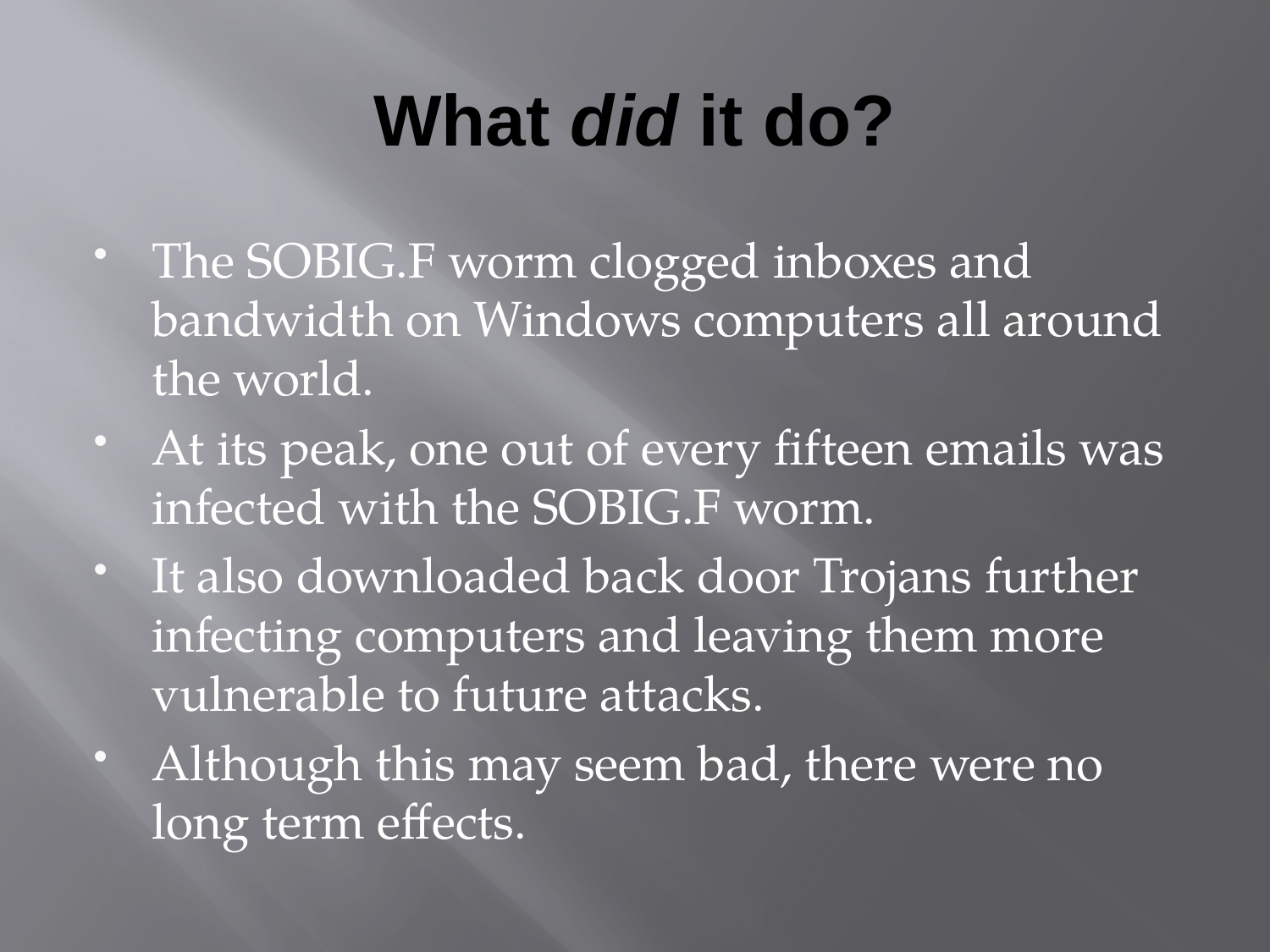

# What did it do?
The SOBIG.F worm clogged inboxes and bandwidth on Windows computers all around the world.
At its peak, one out of every fifteen emails was infected with the SOBIG.F worm.
It also downloaded back door Trojans further infecting computers and leaving them more vulnerable to future attacks.
Although this may seem bad, there were no long term effects.